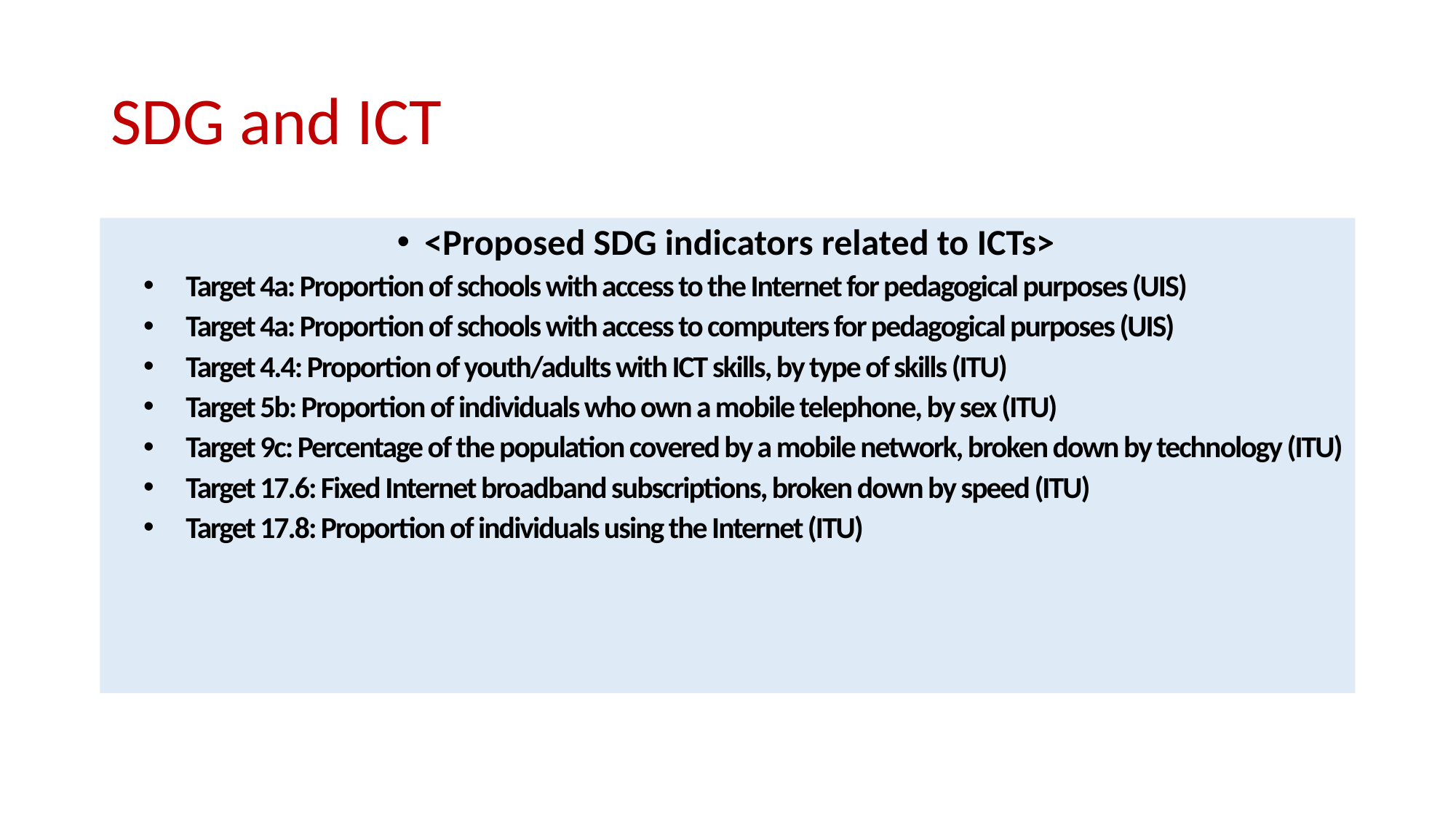

# SDG and ICT
<Proposed SDG indicators related to ICTs>
Target 4a: Proportion of schools with access to the Internet for pedagogical purposes (UIS)
Target 4a: Proportion of schools with access to computers for pedagogical purposes (UIS)
Target 4.4: Proportion of youth/adults with ICT skills, by type of skills (ITU)
Target 5b: Proportion of individuals who own a mobile telephone, by sex (ITU)
Target 9c: Percentage of the population covered by a mobile network, broken down by technology (ITU)
Target 17.6: Fixed Internet broadband subscriptions, broken down by speed (ITU)
Target 17.8: Proportion of individuals using the Internet (ITU)